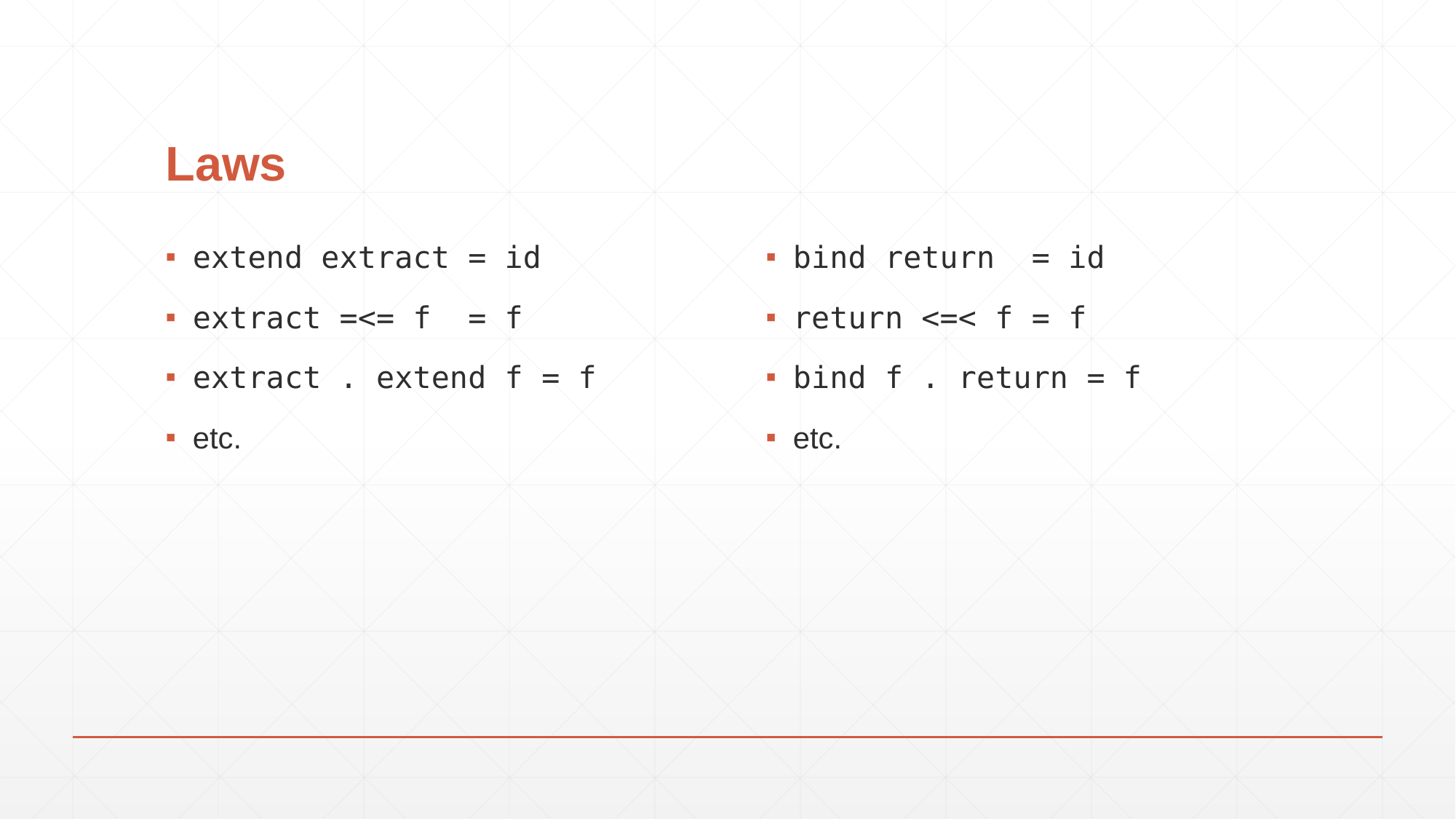

# Laws
extend extract = id
extract =<= f  = f
extract . extend f = f
etc.
bind return  = id
return <=< f = f
bind f . return = f
etc.